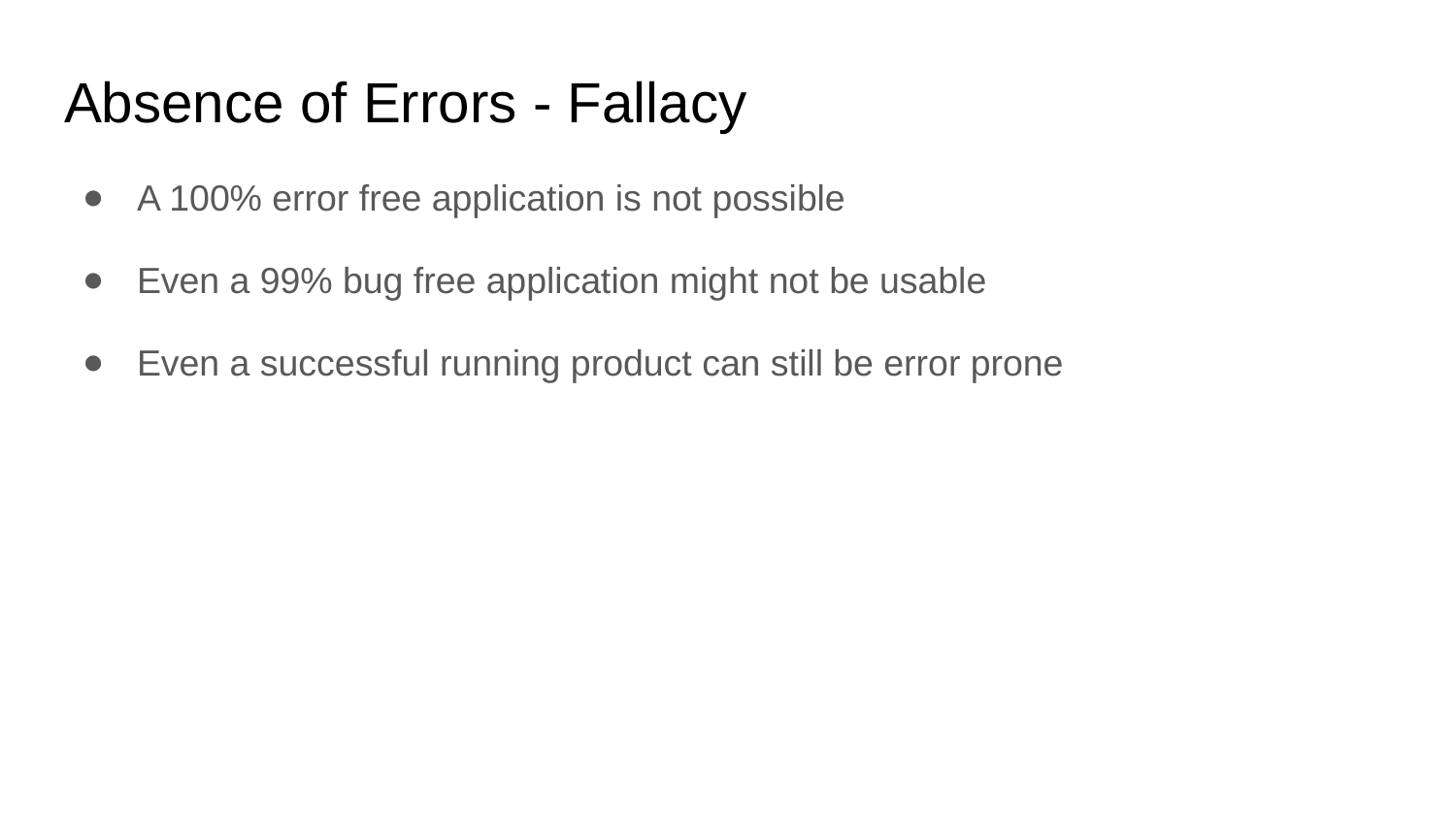

# Absence of Errors - Fallacy
A 100% error free application is not possible
Even a 99% bug free application might not be usable
Even a successful running product can still be error prone